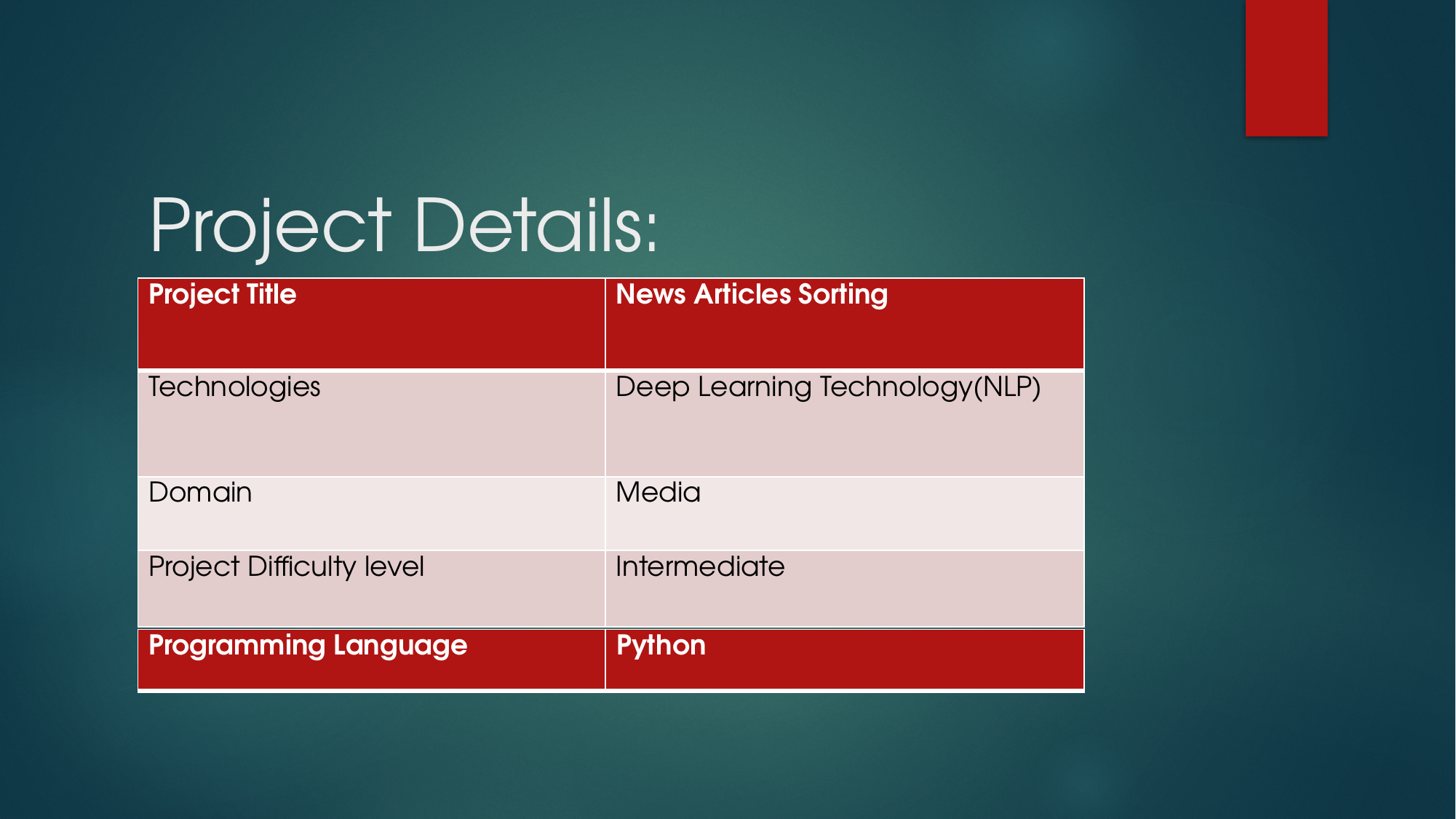

# Project Details:
| Project Title | News Articles Sorting |
| --- | --- |
| Technologies | Deep Learning Technology(NLP) |
| Domain | Media |
| Project Difficulty level | Intermediate |
| Programming Language | Python |
| --- | --- |